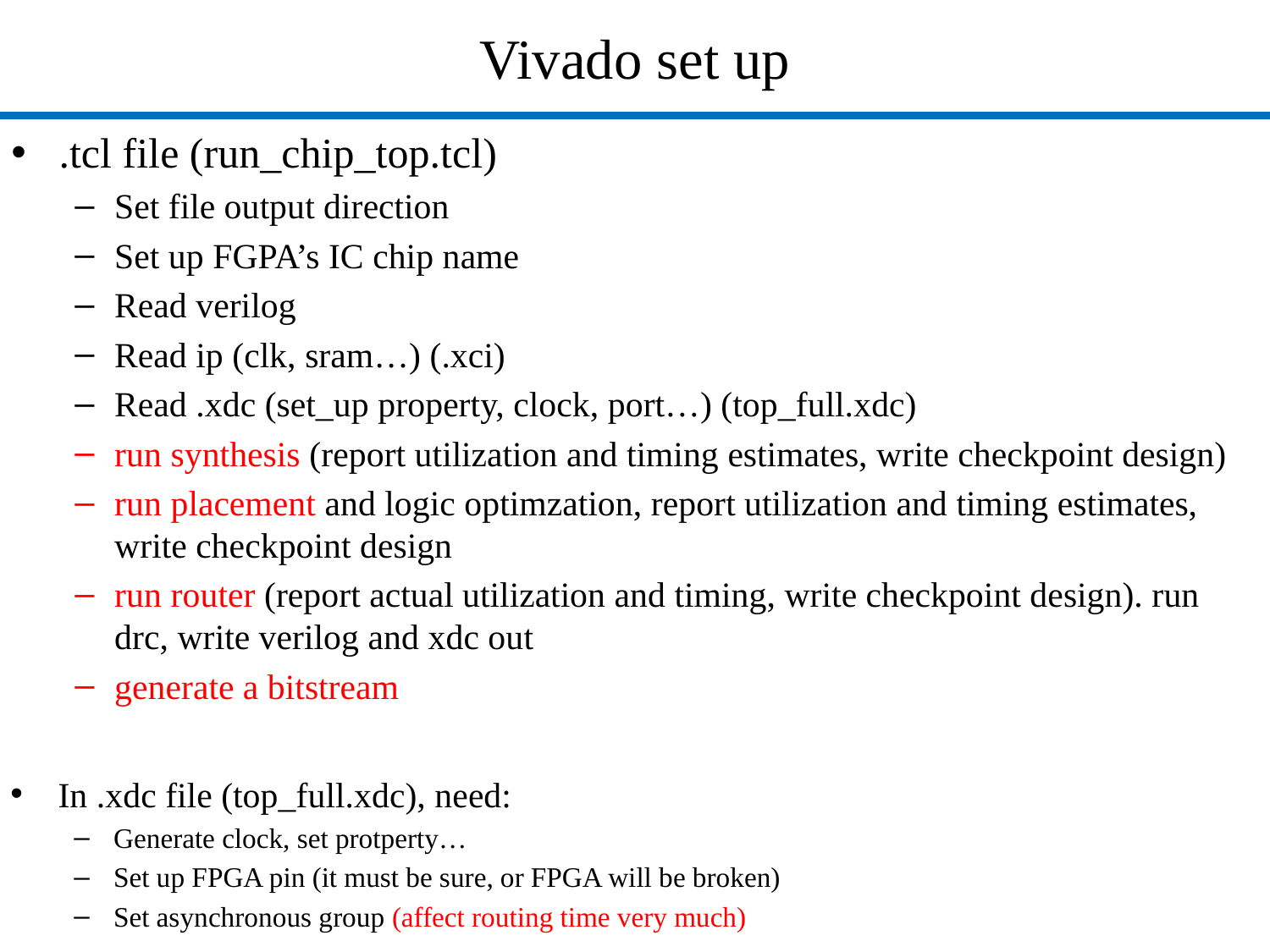

Vivado set up
.tcl file (run_chip_top.tcl)
Set file output direction
Set up FGPA’s IC chip name
Read verilog
Read ip (clk, sram…) (.xci)
Read .xdc (set_up property, clock, port…) (top_full.xdc)
run synthesis (report utilization and timing estimates, write checkpoint design)
run placement and logic optimzation, report utilization and timing estimates, write checkpoint design
run router (report actual utilization and timing, write checkpoint design). run drc, write verilog and xdc out
generate a bitstream

In .xdc file (top_full.xdc), need:
Generate clock, set protperty…
Set up FPGA pin (it must be sure, or FPGA will be broken)
Set asynchronous group (affect routing time very much)